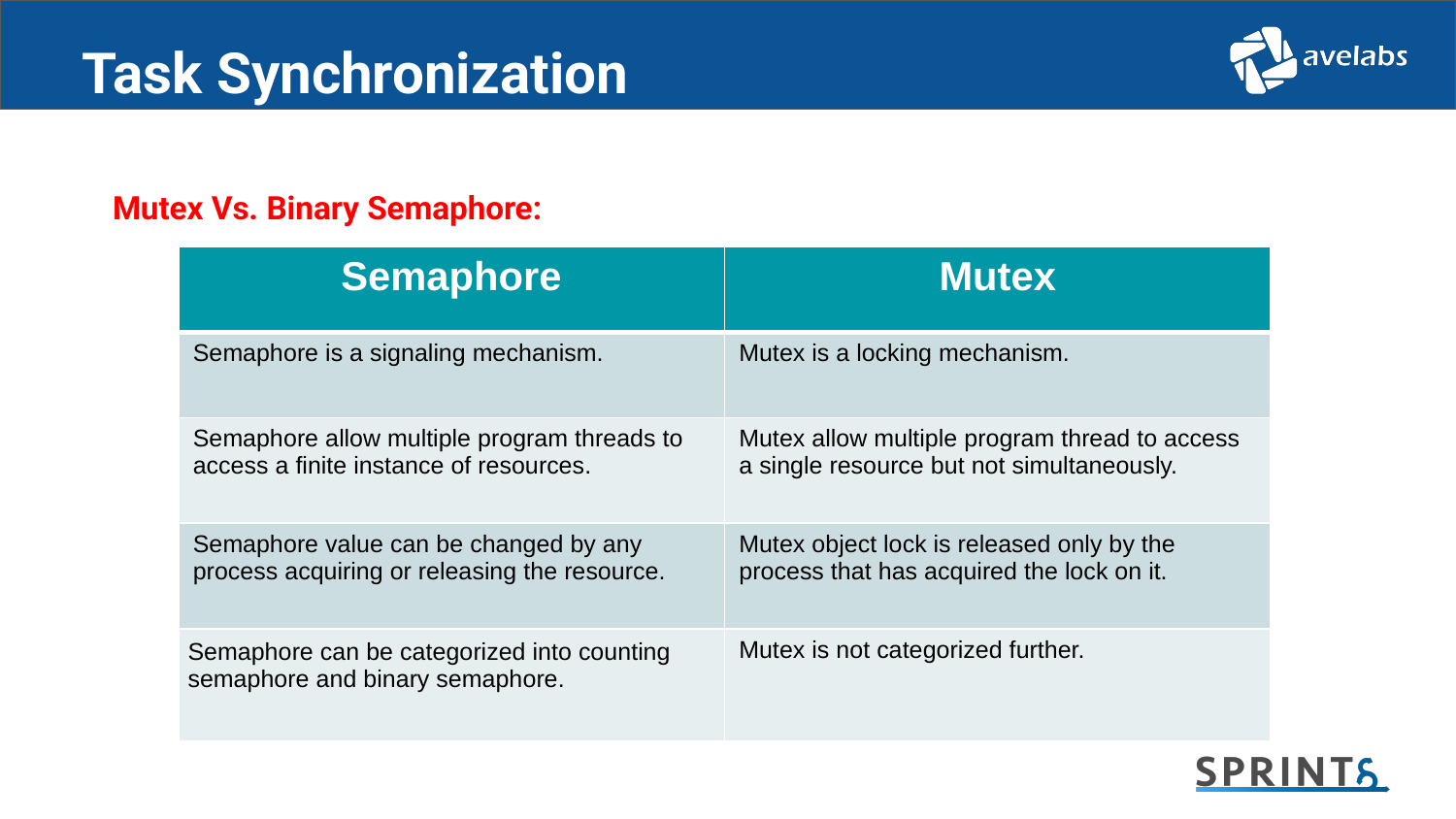

# Task Synchronization
Mutex Vs. Binary Semaphore:

| Semaphore | Mutex |
| --- | --- |
| Semaphore is a signaling mechanism. | Mutex is a locking mechanism. |
| Semaphore allow multiple program threads to access a finite instance of resources. | Mutex allow multiple program thread to access a single resource but not simultaneously. |
| Semaphore value can be changed by any process acquiring or releasing the resource. | Mutex object lock is released only by the process that has acquired the lock on it. |
| Semaphore can be categorized into counting semaphore and binary semaphore. | Mutex is not categorized further. |